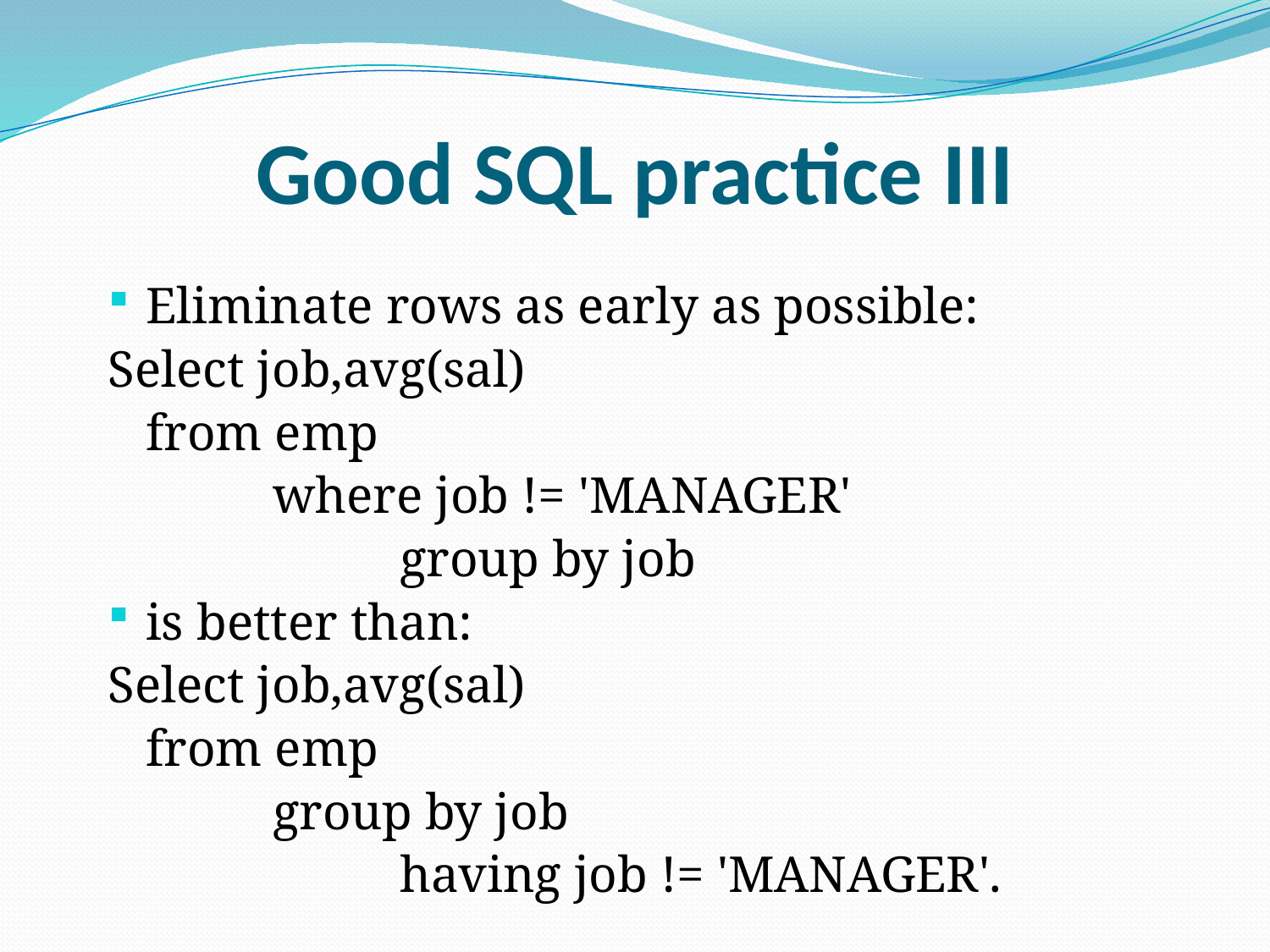

# Good SQL practice III
Eliminate rows as early as possible:
Select job,avg(sal)
	from emp
		where job != 'MANAGER'
			group by job
is better than:
Select job,avg(sal)
	from emp
		group by job
			having job != 'MANAGER'.